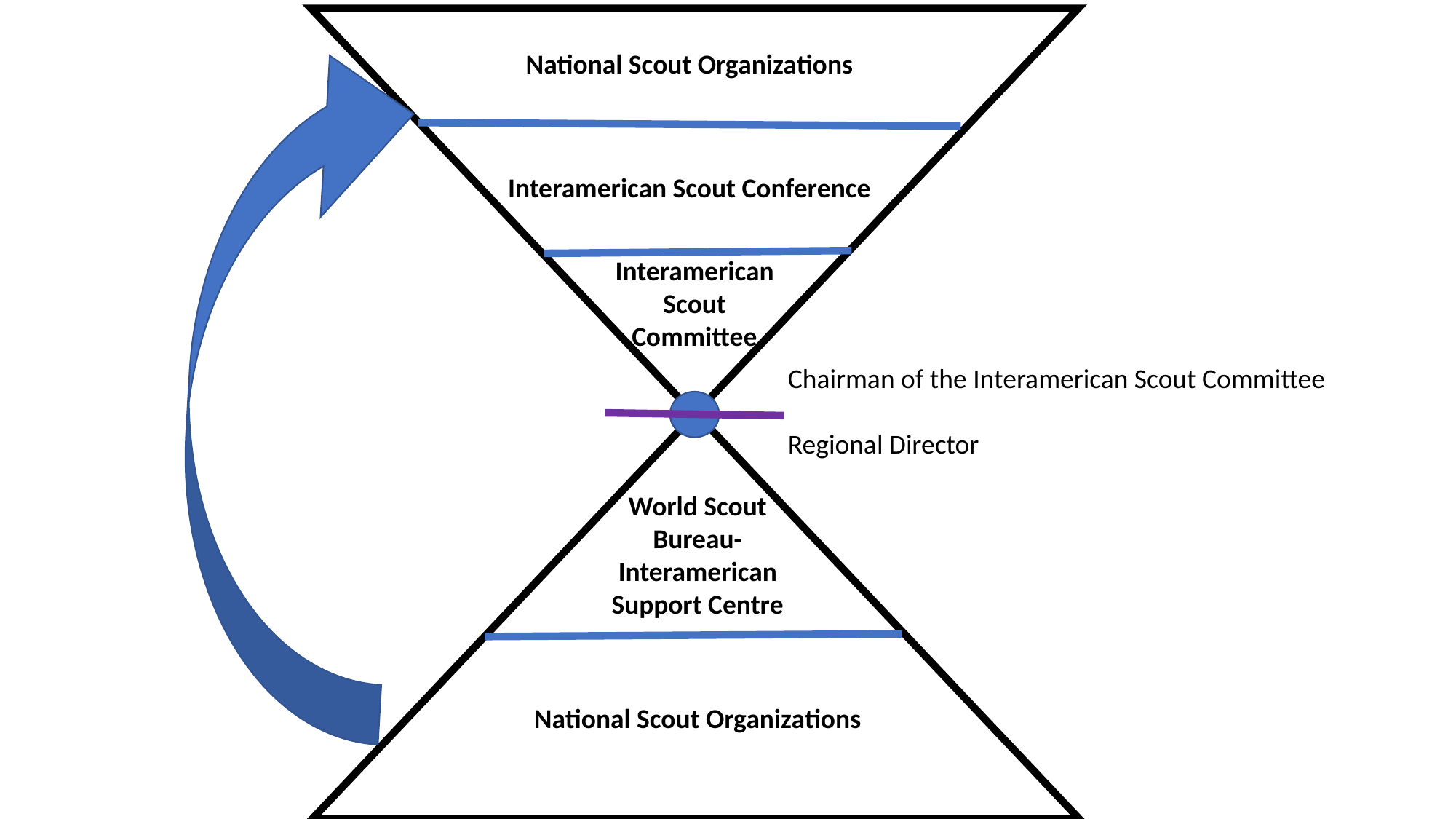

National Scout Organizations
Interamerican Scout Conference

Interamerican Scout Committee
Chairman of the Interamerican Scout Committee

Regional Director

World Scout Bureau- Interamerican Support Centre
National Scout Organizations